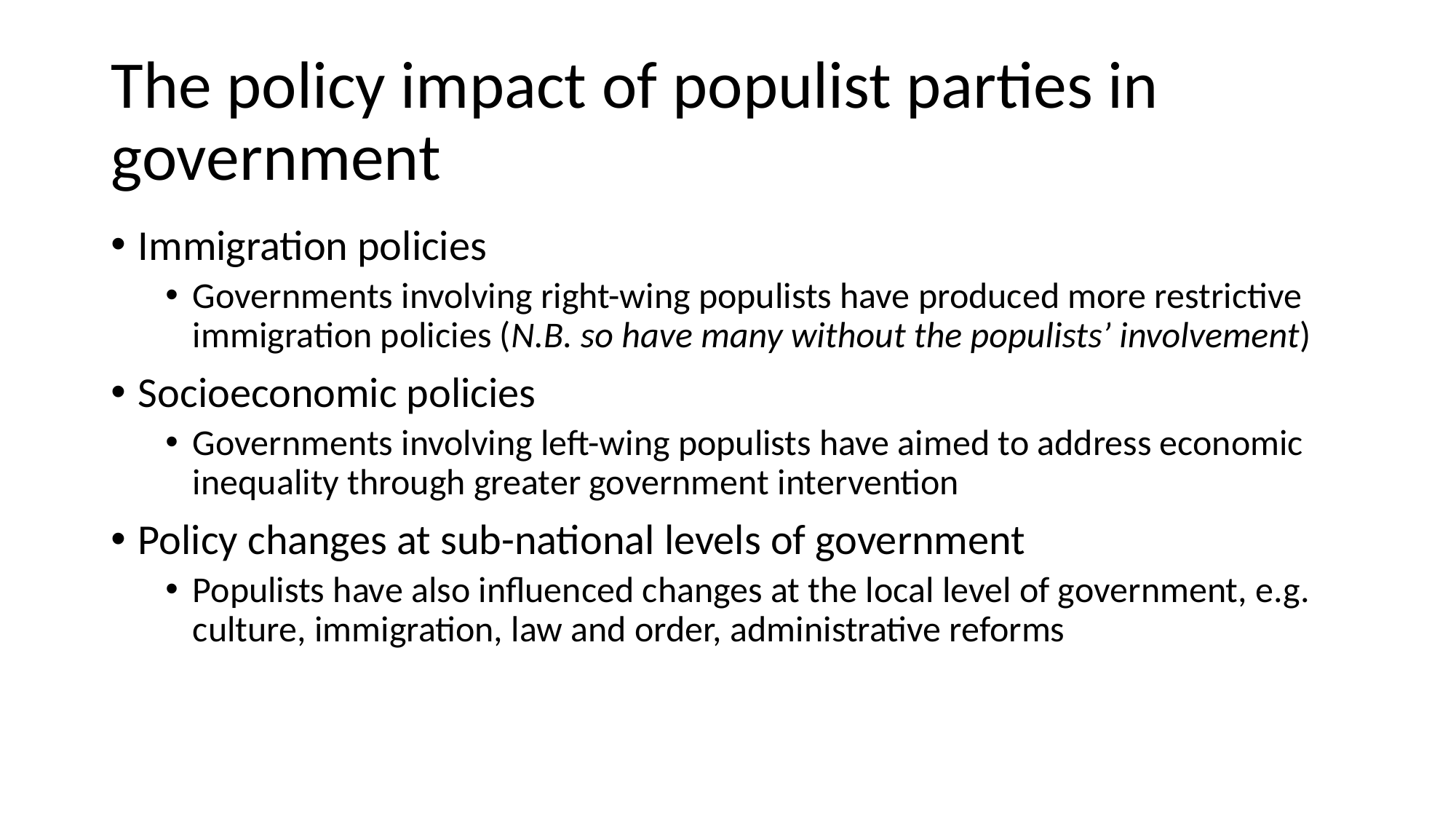

# The policy impact of populist parties in government
Immigration policies
Governments involving right-wing populists have produced more restrictive immigration policies (N.B. so have many without the populists’ involvement)
Socioeconomic policies
Governments involving left-wing populists have aimed to address economic inequality through greater government intervention
Policy changes at sub-national levels of government
Populists have also influenced changes at the local level of government, e.g. culture, immigration, law and order, administrative reforms